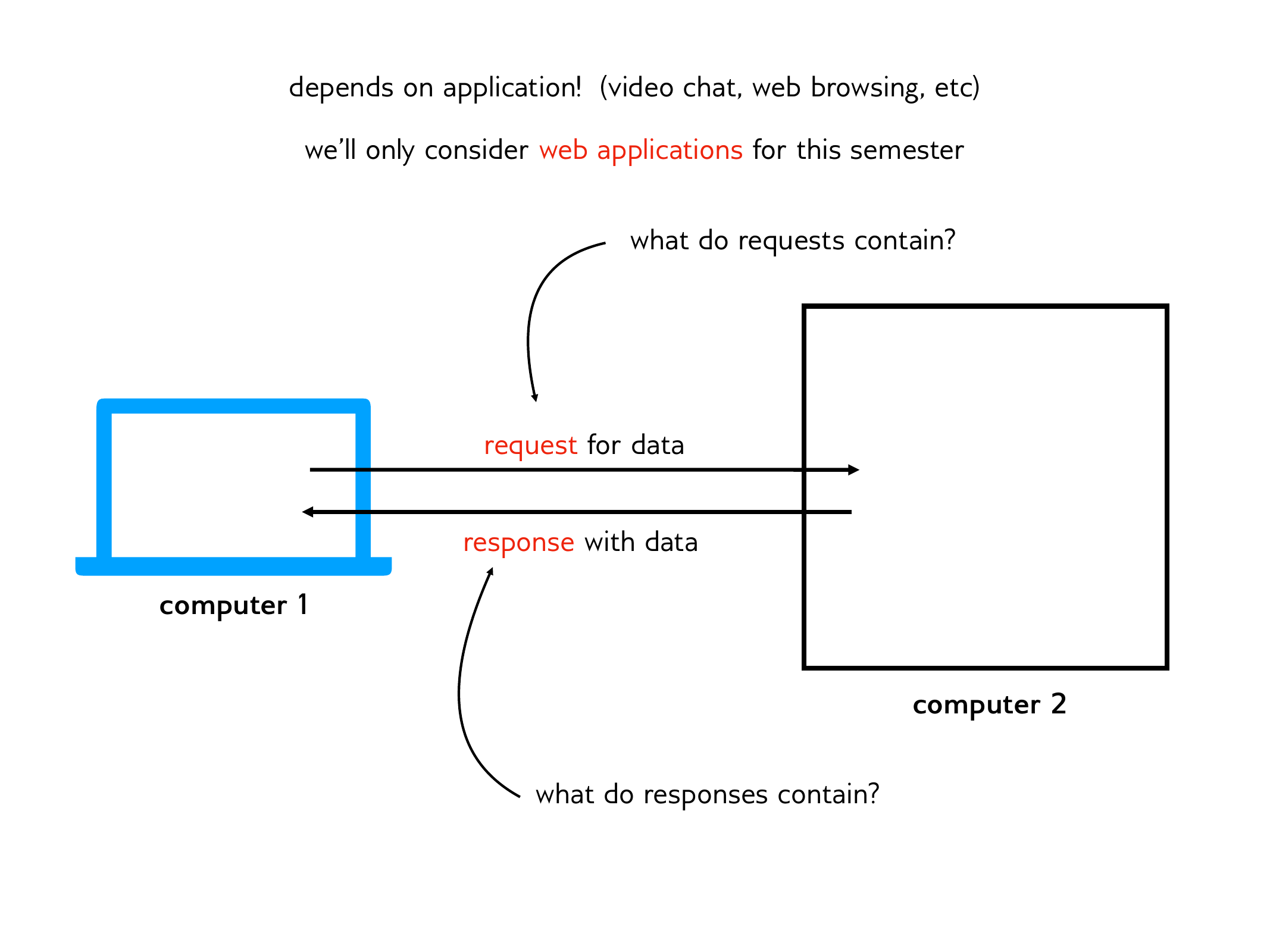

depends on application!  (video chat, web browsing, etc)
we’ll only consider web applications for this semester
what do requests contain?

request for data

response with data

computer 1
computer 2
what do responses contain?